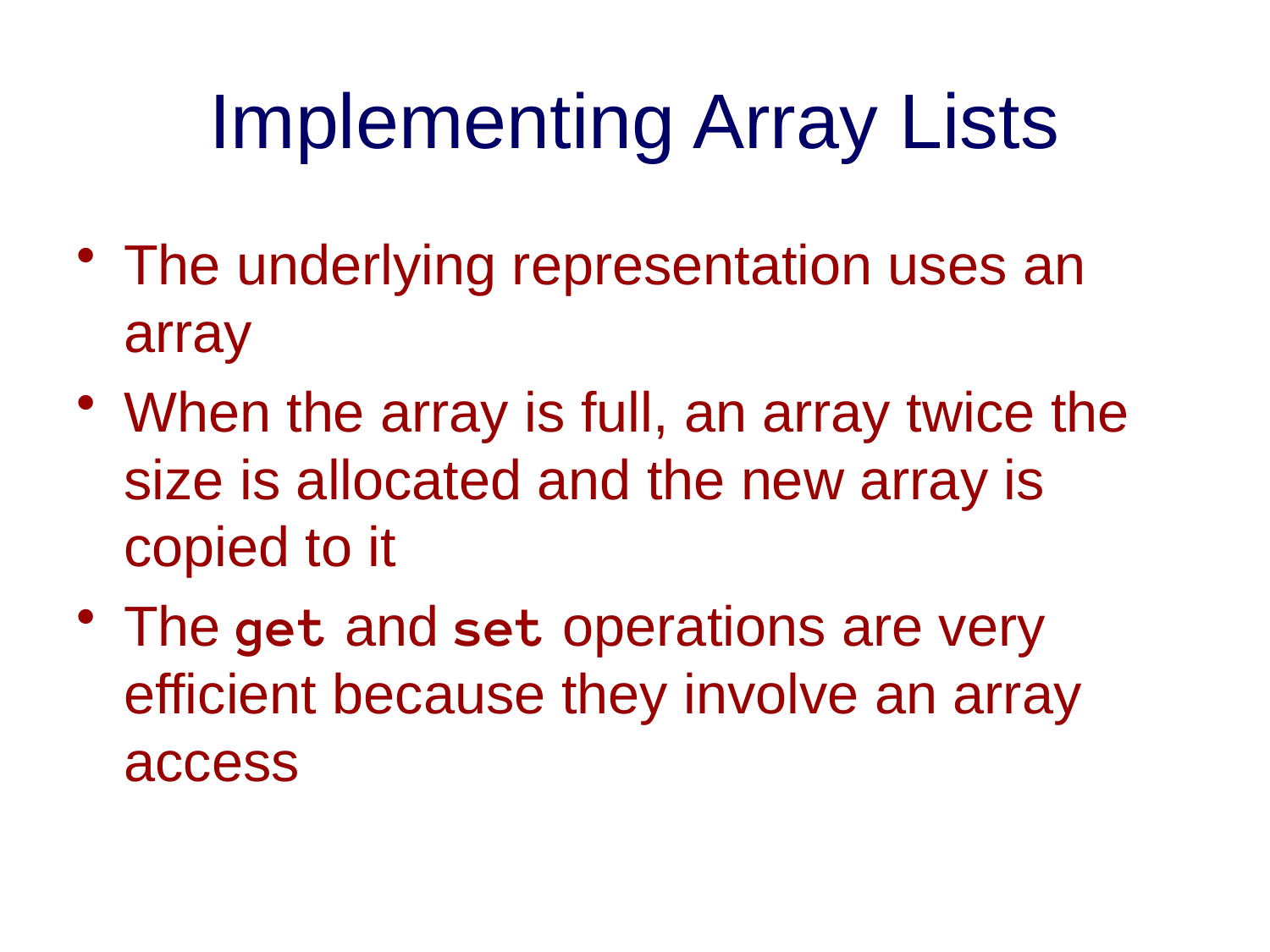

# Implementing Array Lists
The underlying representation uses an array
When the array is full, an array twice the size is allocated and the new array is copied to it
The get and set operations are very efficient because they involve an array access